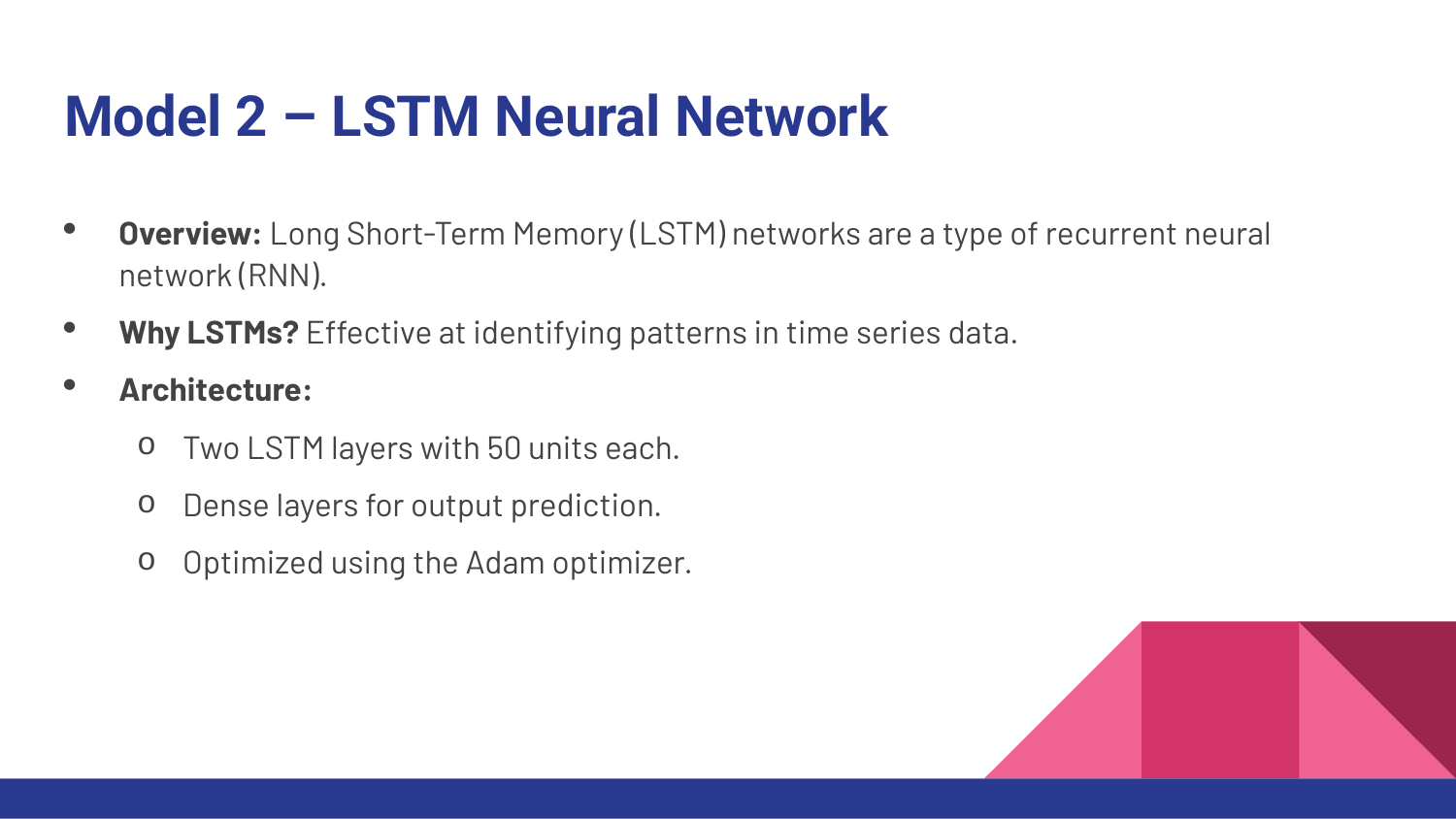

# Model 2 – LSTM Neural Network
Overview: Long Short-Term Memory (LSTM) networks are a type of recurrent neural network (RNN).
Why LSTMs? Effective at identifying patterns in time series data.
Architecture:
Two LSTM layers with 50 units each.
Dense layers for output prediction.
Optimized using the Adam optimizer.